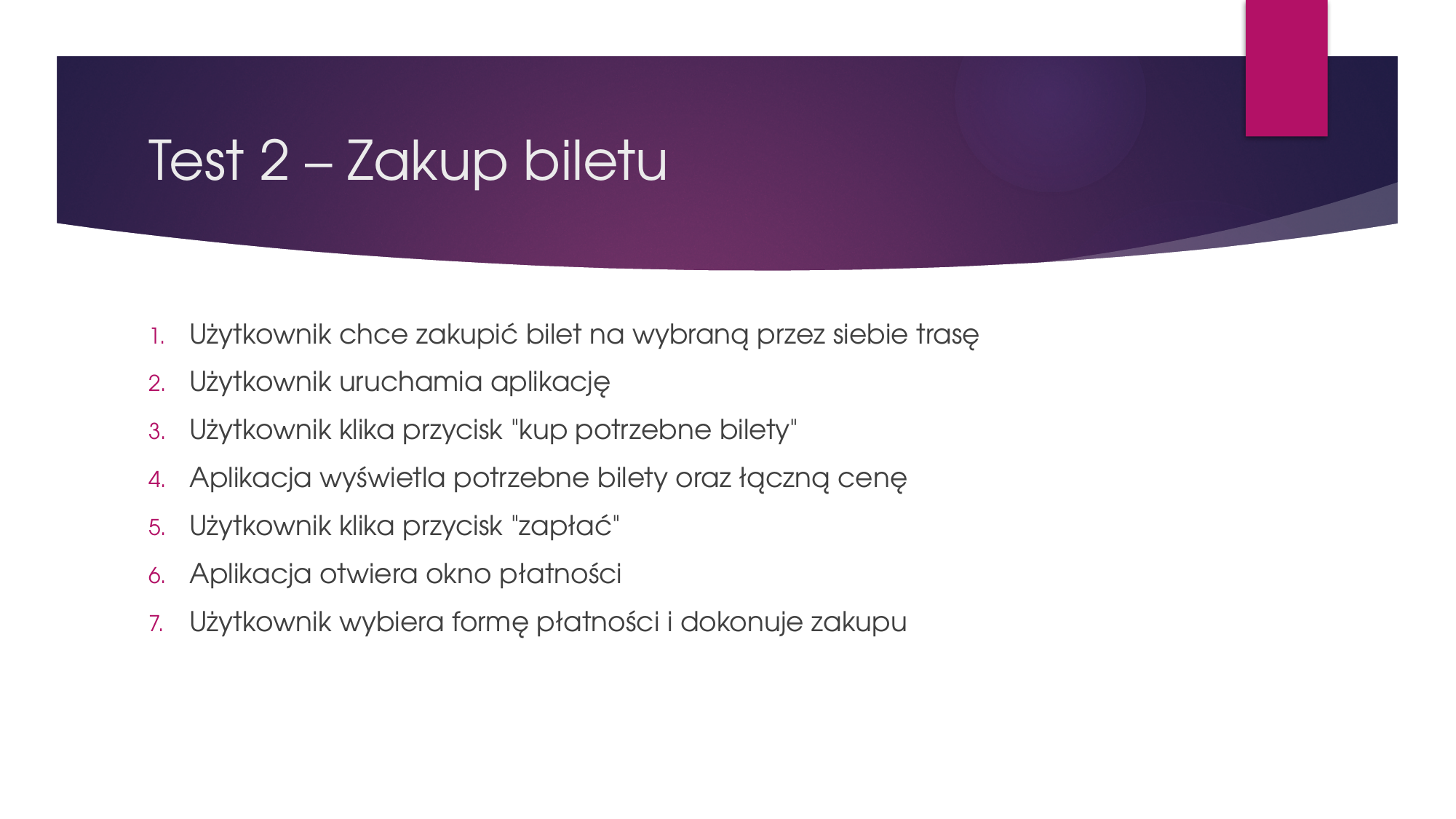

# Test 2 – Zakup biletu
Użytkownik chce zakupić bilet na wybraną przez siebie trasę
Użytkownik uruchamia aplikację
Użytkownik klika przycisk "kup potrzebne bilety"
Aplikacja wyświetla potrzebne bilety oraz łączną cenę
Użytkownik klika przycisk "zapłać"
Aplikacja otwiera okno płatności
Użytkownik wybiera formę płatności i dokonuje zakupu